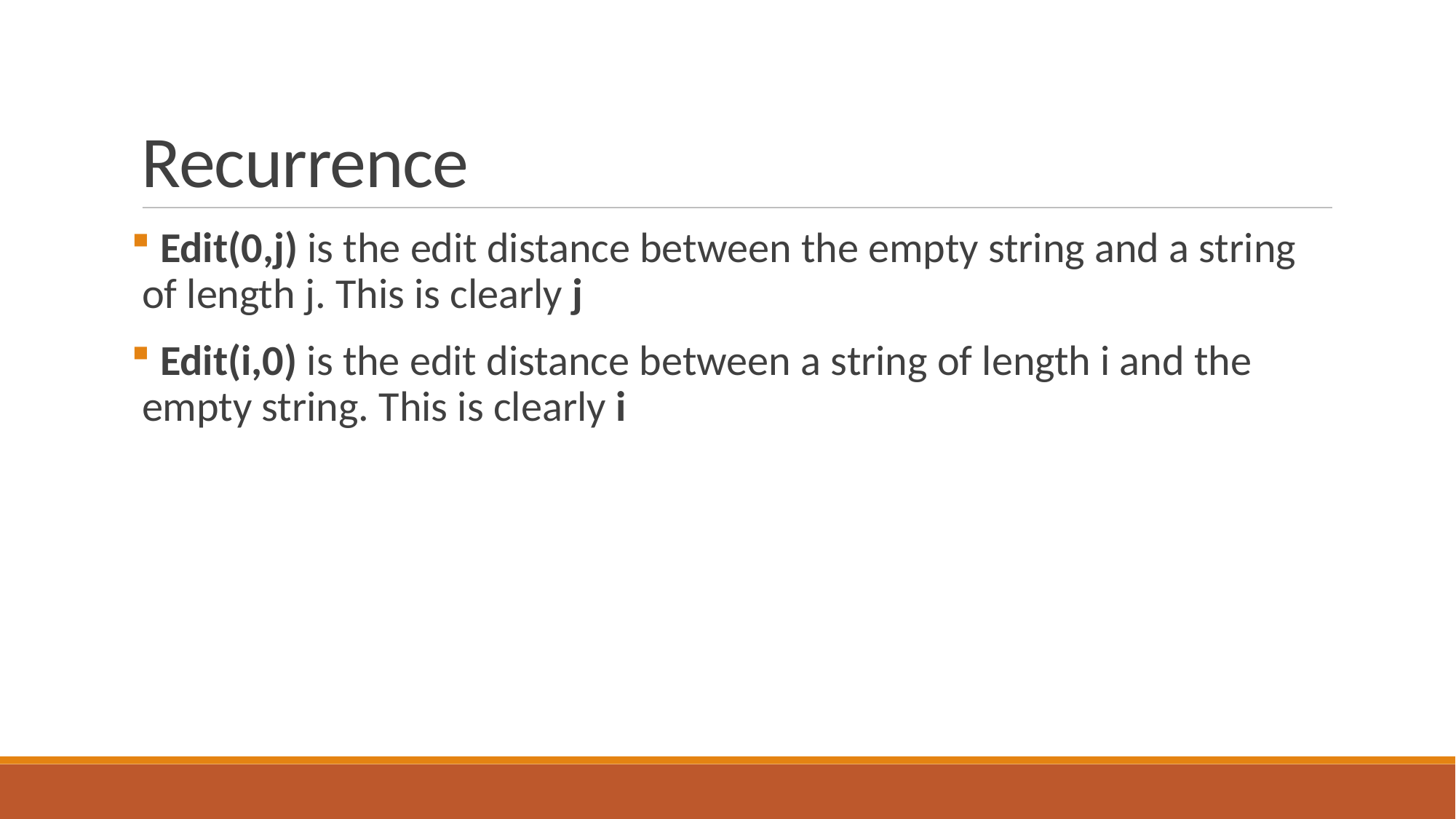

Recurrence
 Edit(0,j) is the edit distance between the empty string and a string of length j. This is clearly j
 Edit(i,0) is the edit distance between a string of length i and the empty string. This is clearly i